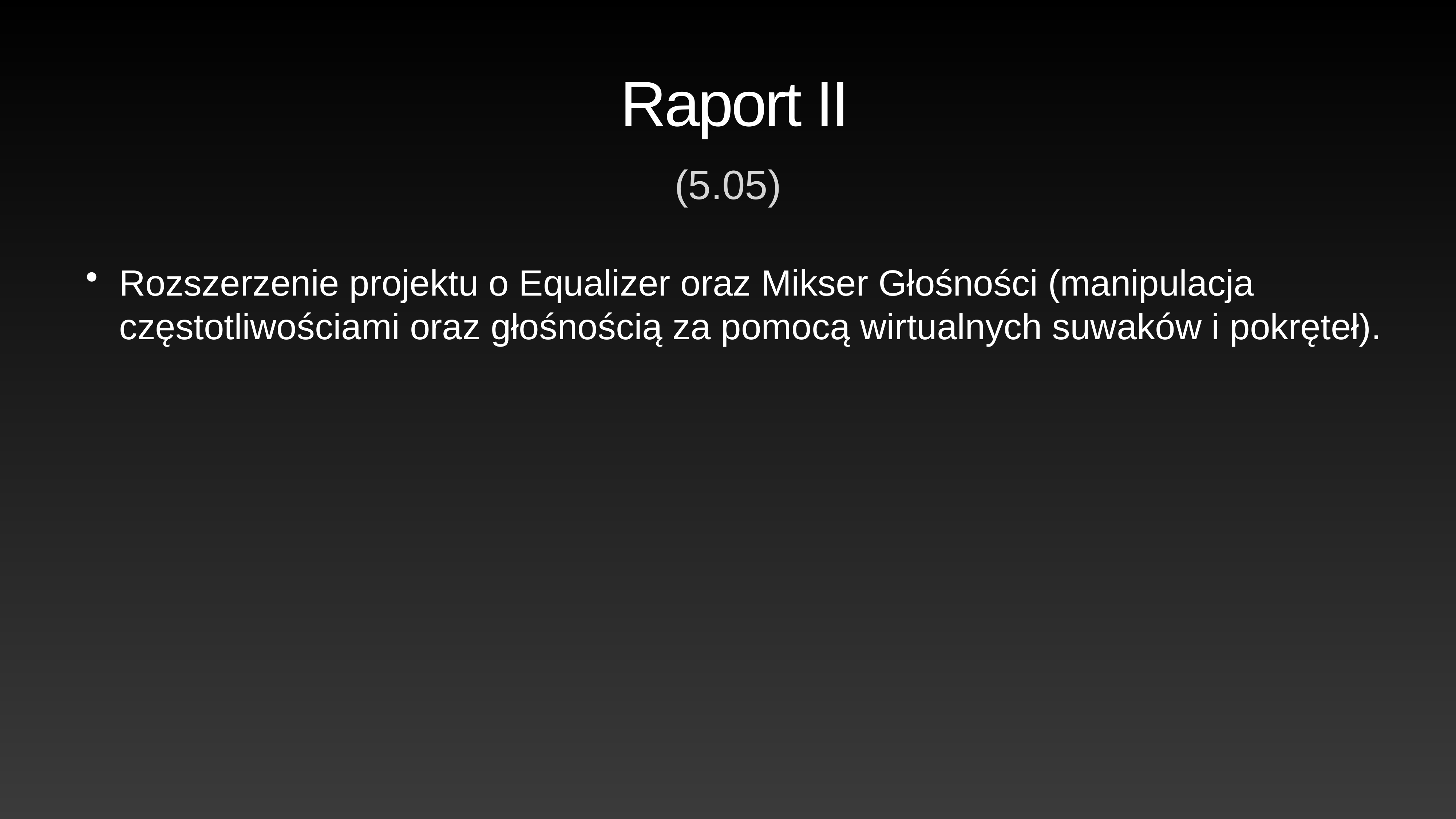

# Raport II
(5.05)
Rozszerzenie projektu o Equalizer oraz Mikser Głośności (manipulacja częstotliwościami oraz głośnością za pomocą wirtualnych suwaków i pokręteł).